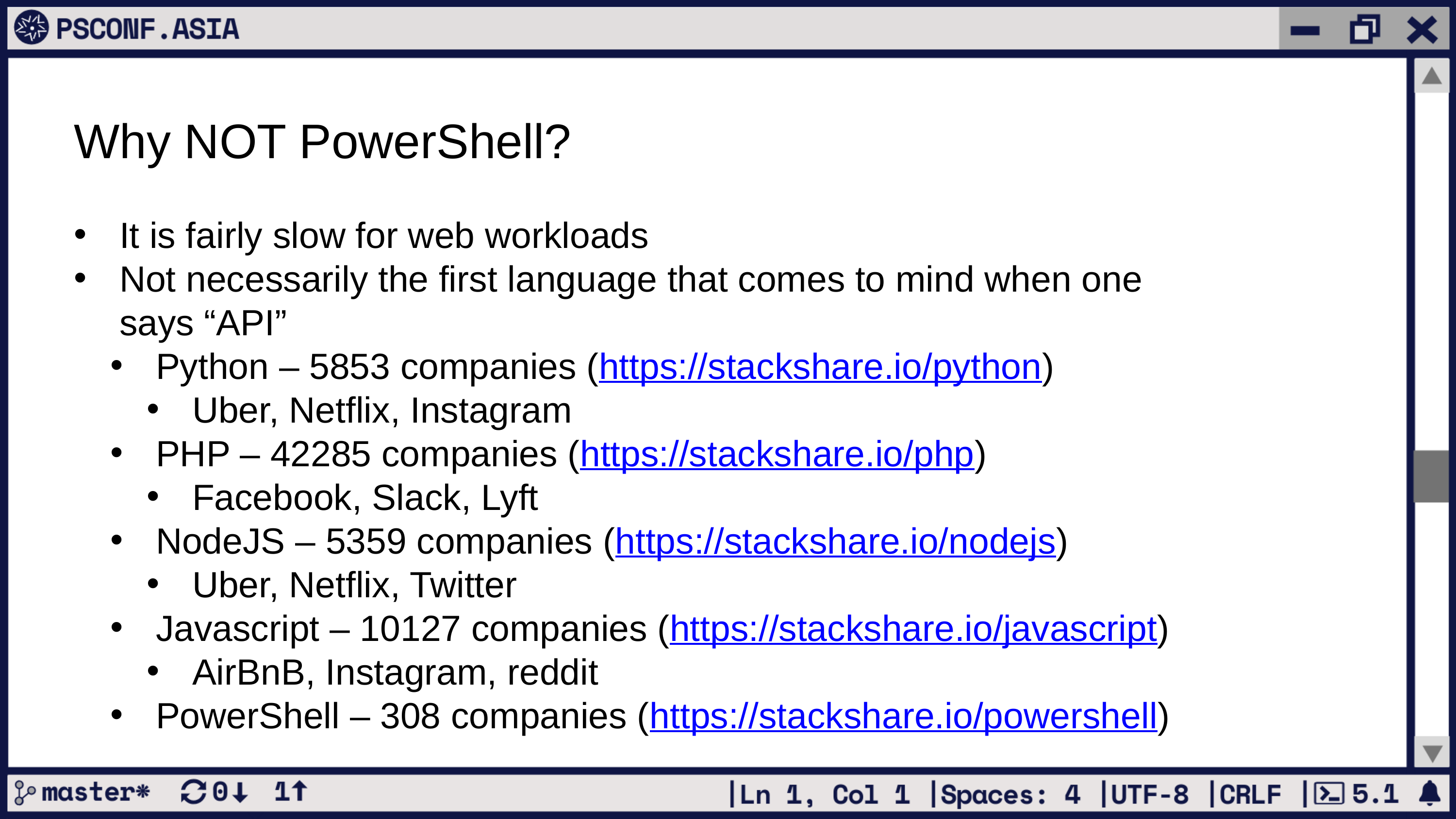

Why NOT PowerShell?

It is fairly slow for web workloads
Not necessarily the first language that comes to mind when one says “API”
Python – 5853 companies (https://stackshare.io/python)
Uber, Netflix, Instagram
PHP – 42285 companies (https://stackshare.io/php)
Facebook, Slack, Lyft
NodeJS – 5359 companies (https://stackshare.io/nodejs)
Uber, Netflix, Twitter
Javascript – 10127 companies (https://stackshare.io/javascript)
AirBnB, Instagram, reddit
PowerShell – 308 companies (https://stackshare.io/powershell)